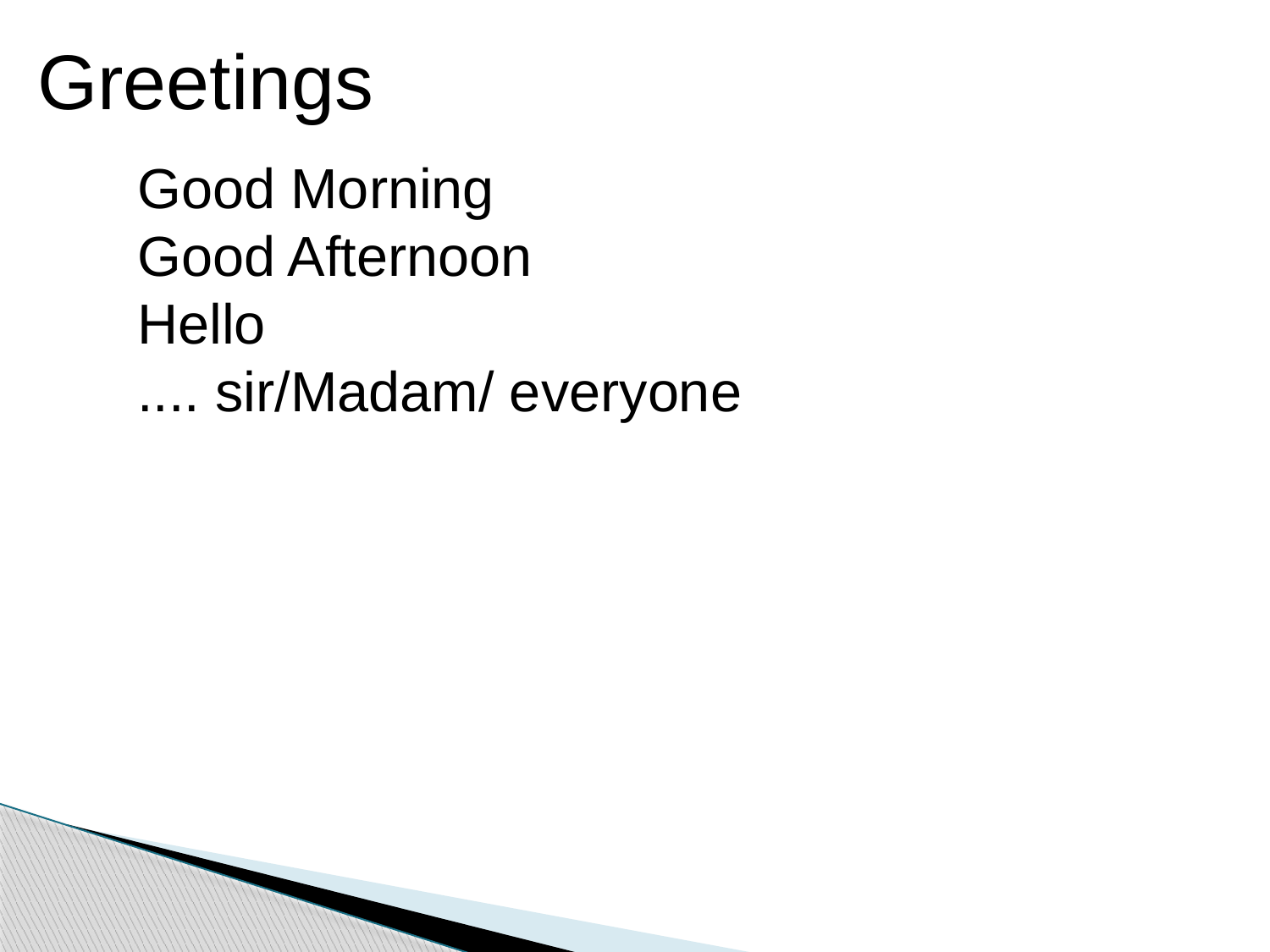

Greetings
Good Morning
Good Afternoon
Hello
.... sir/Madam/ everyone